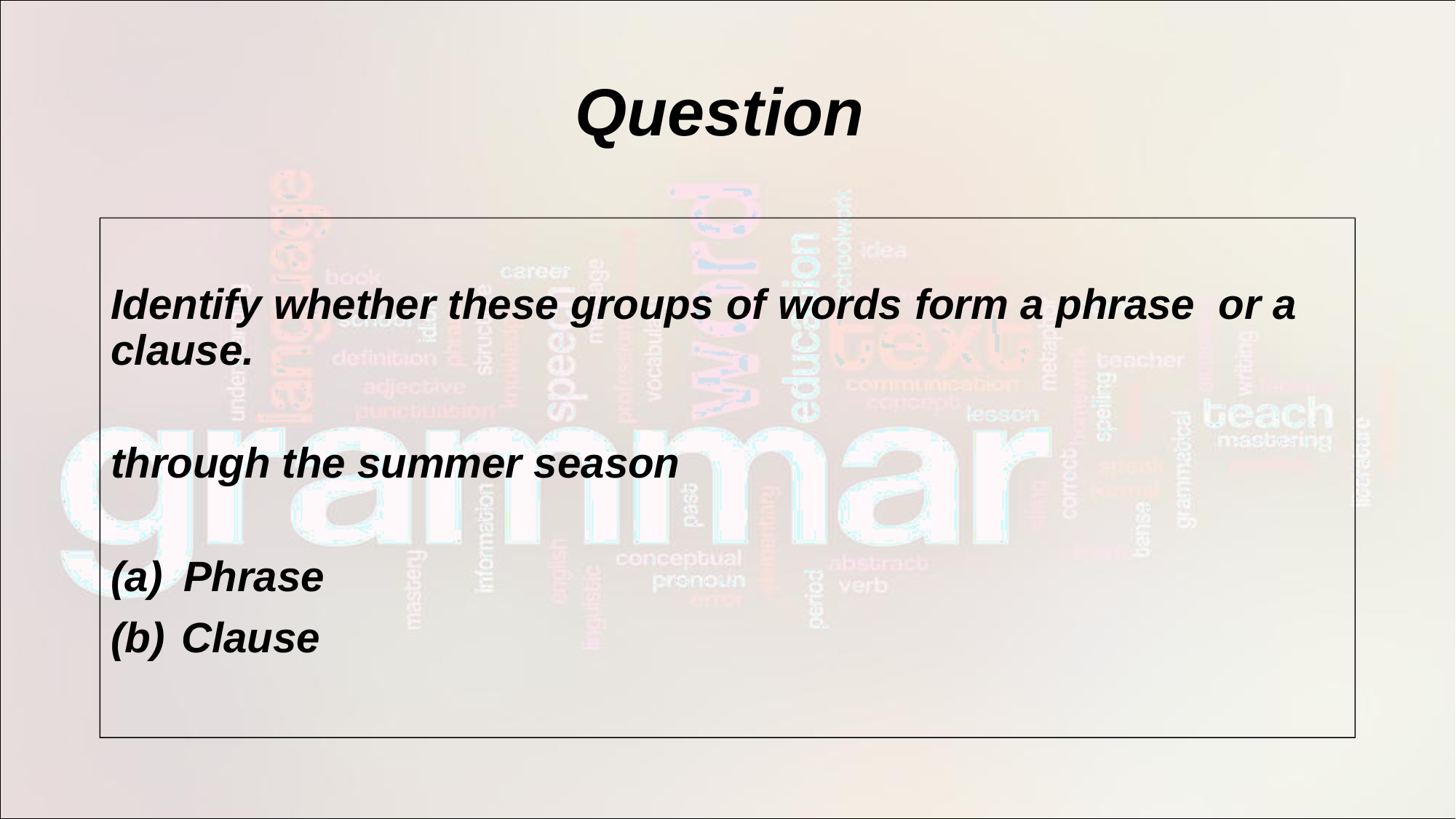

# Question

Identify whether these groups of words form a phrase  or a clause.

through the summer season

Phrase
Clause